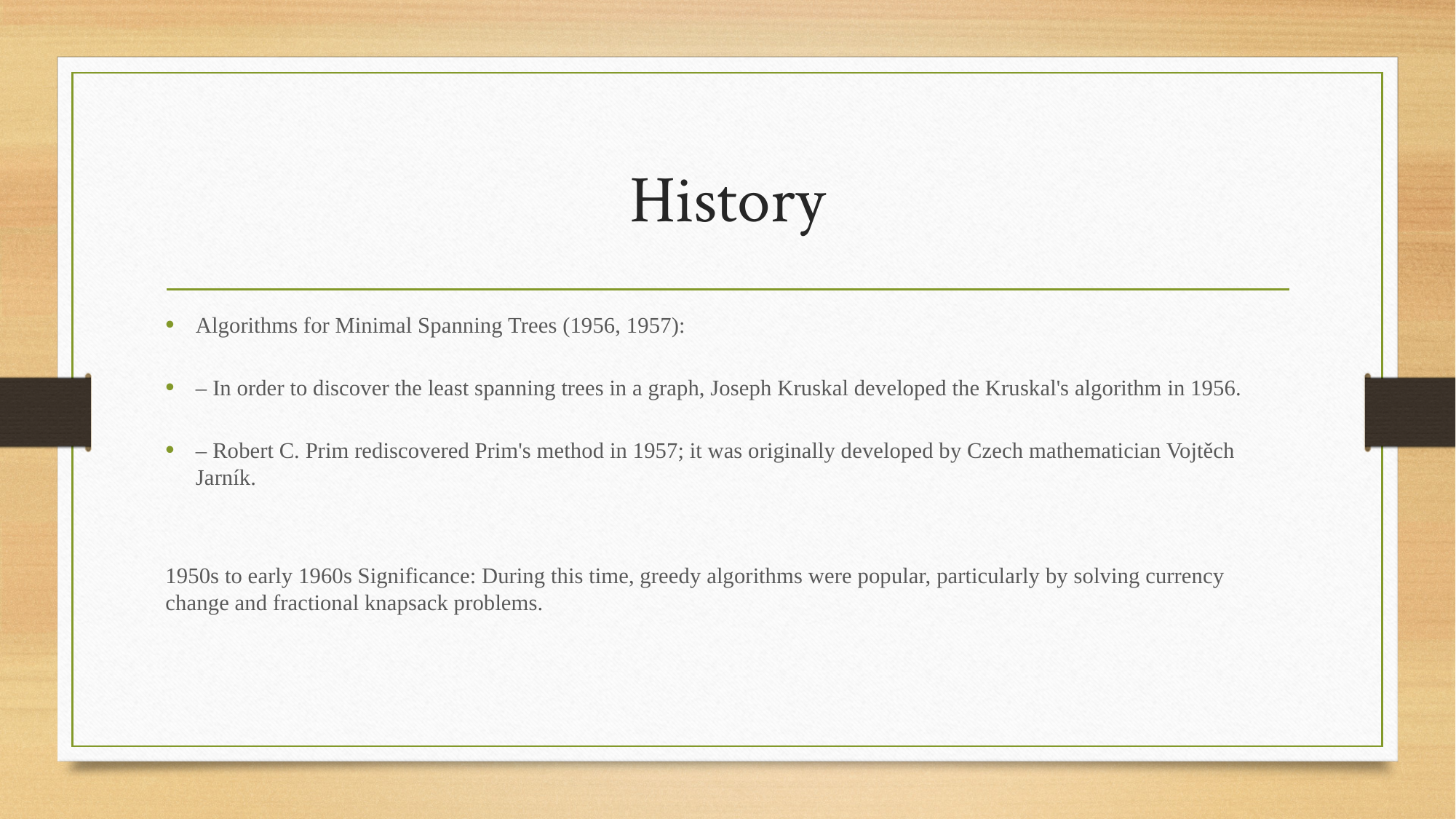

# History
Algorithms for Minimal Spanning Trees (1956, 1957):

– In order to discover the least spanning trees in a graph, Joseph Kruskal developed the Kruskal's algorithm in 1956.

– Robert C. Prim rediscovered Prim's method in 1957; it was originally developed by Czech mathematician Vojtěch Jarník.
1950s to early 1960s Significance: During this time, greedy algorithms were popular, particularly by solving currency change and fractional knapsack problems.